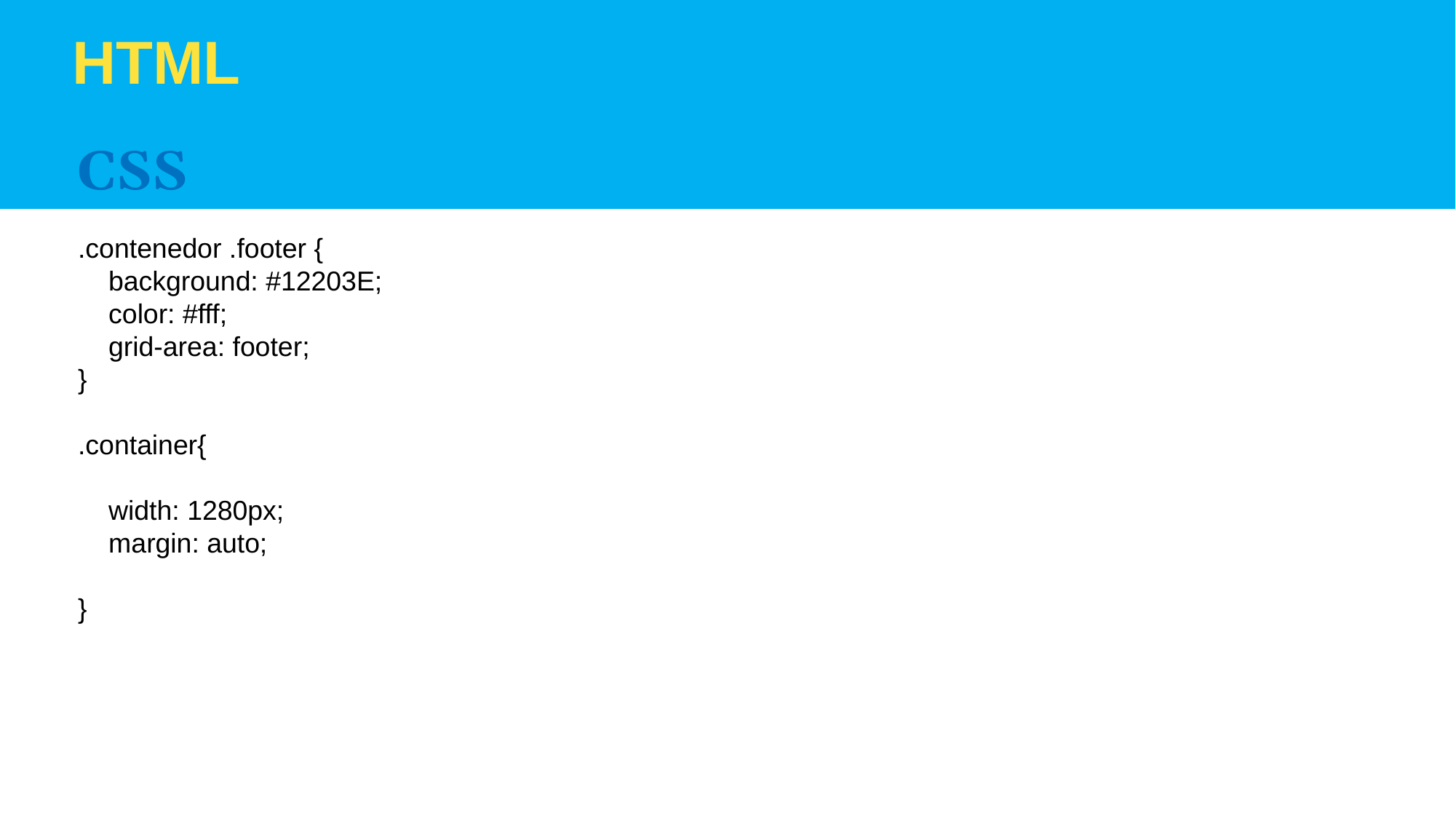

HTML
CSS
.contenedor .footer {
    background: #12203E;
    color: #fff;
    grid-area: footer;
}
.container{
    width: 1280px;
    margin: auto;
}